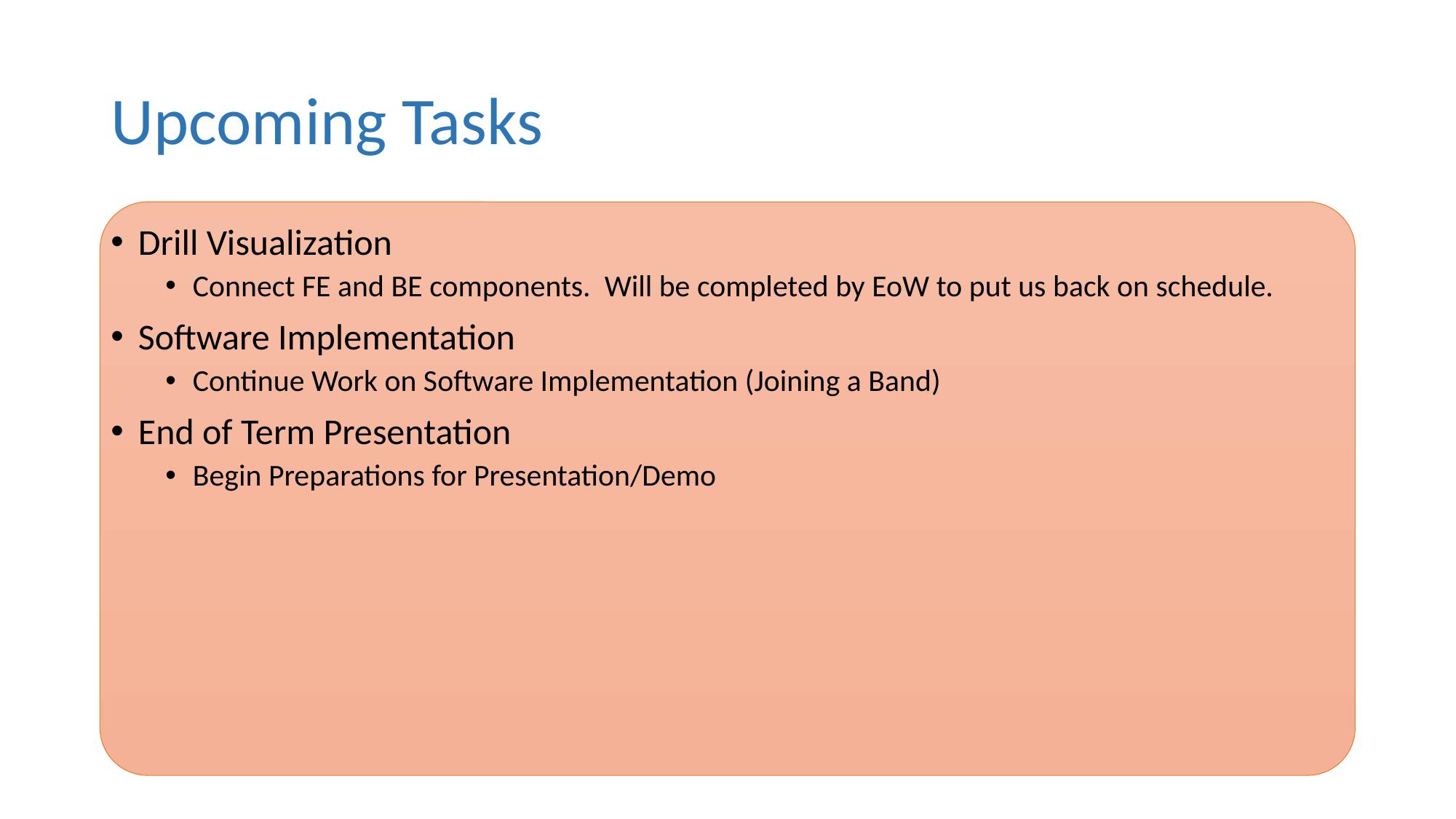

# Upcoming Tasks

Drill Visualization
Connect FE and BE components.  Will be completed by EoW to put us back on schedule.
Software Implementation
Continue Work on Software Implementation (Joining a Band)
End of Term Presentation
Begin Preparations for Presentation/Demo